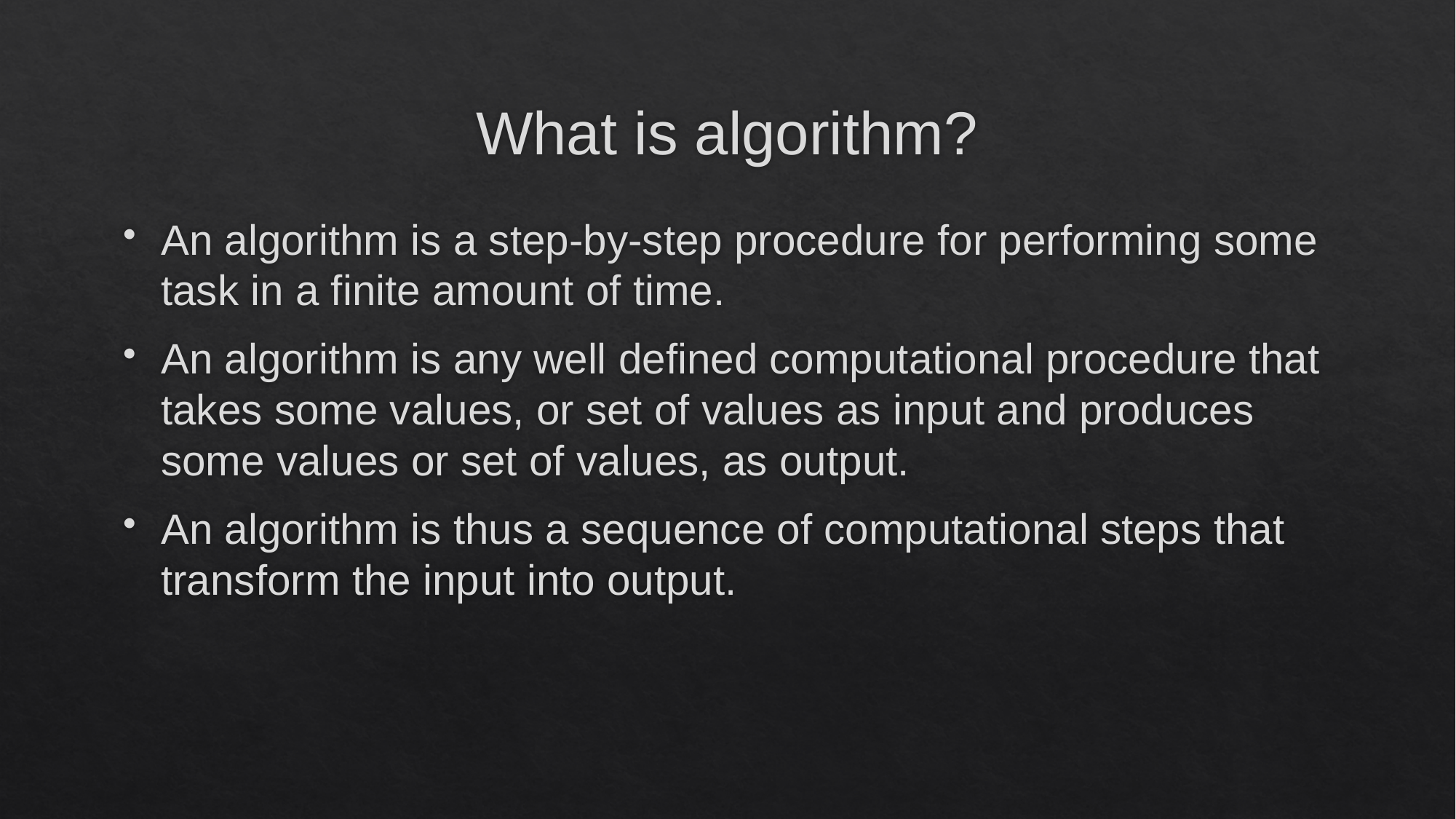

# What is algorithm?
An algorithm is a step-by-step procedure for performing some task in a finite amount of time.
An algorithm is any well defined computational procedure that takes some values, or set of values as input and produces some values or set of values, as output.
An algorithm is thus a sequence of computational steps that transform the input into output.